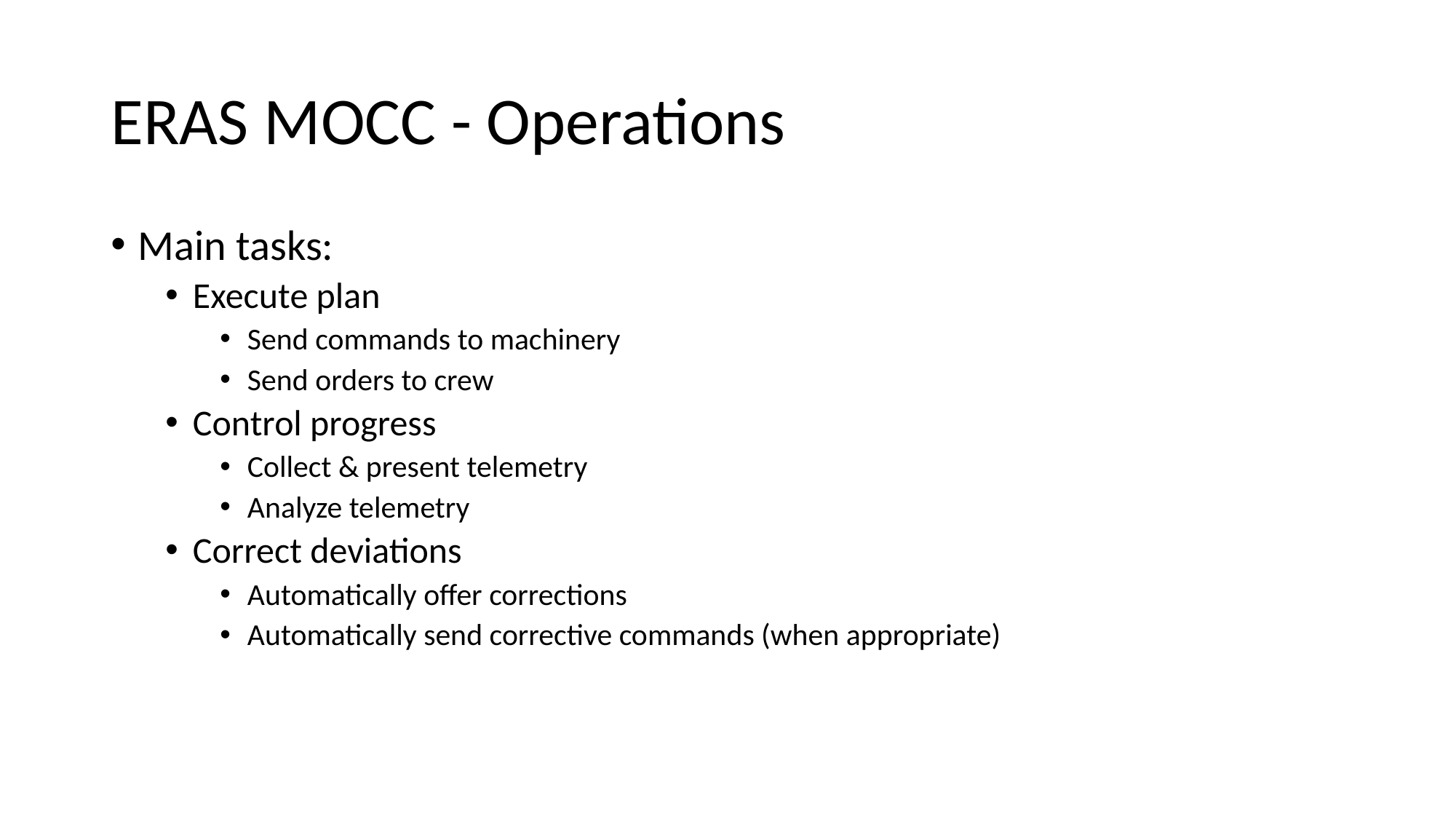

# ERAS MOCC - Operations
Main tasks:
Execute plan
Send commands to machinery
Send orders to crew
Control progress
Collect & present telemetry
Analyze telemetry
Correct deviations
Automatically offer corrections
Automatically send corrective commands (when appropriate)